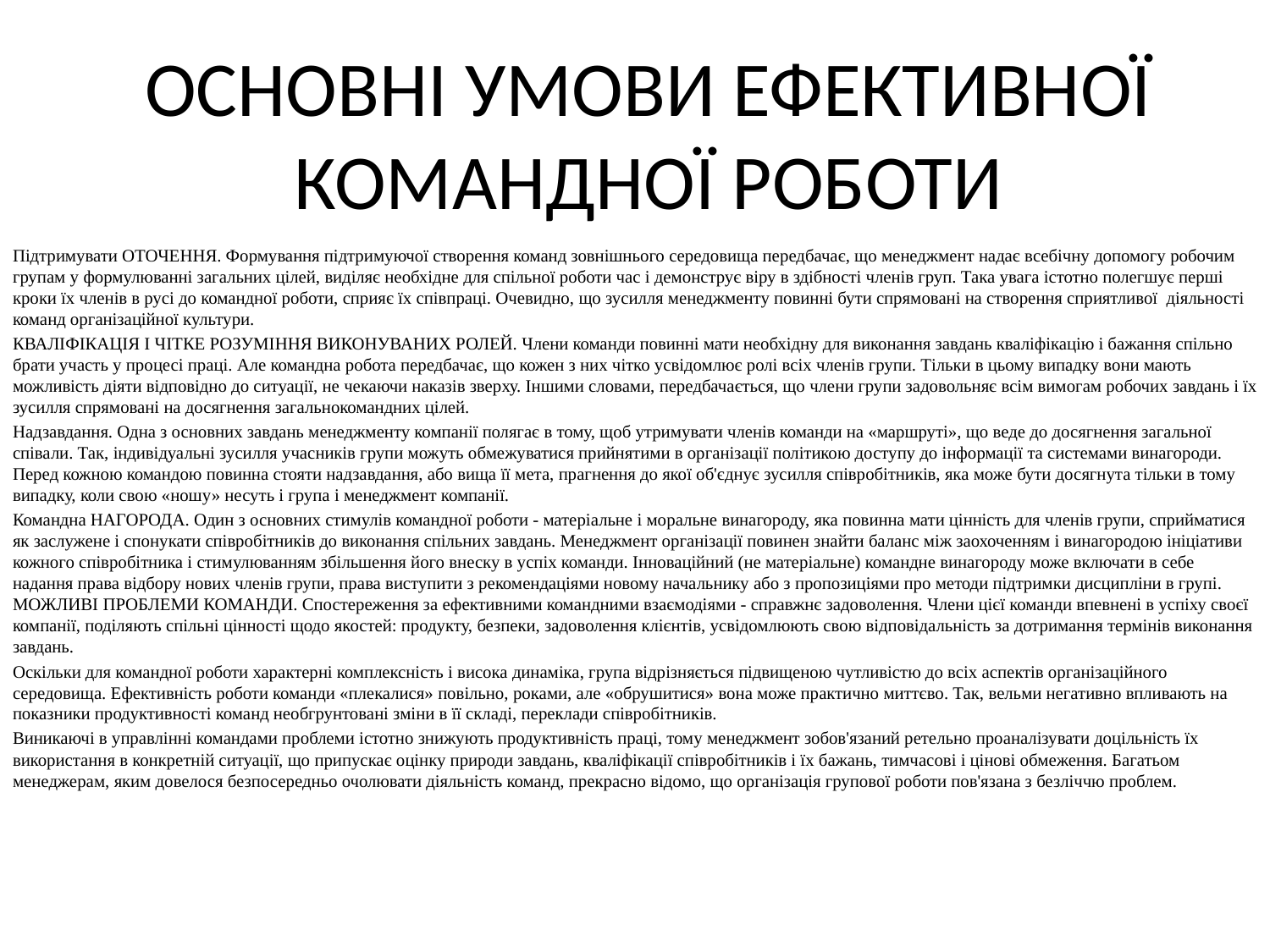

# ОСНОВНІ УМОВИ ЕФЕКТИВНОЇ КОМАНДНОЇ РОБОТИ
Підтримувати ОТОЧЕННЯ. Формування підтримуючої створення команд зовнішнього середовища передбачає, що менеджмент надає всебічну допомогу робочим групам у формулюванні загальних цілей, виділяє необхідне для спільної роботи час і демонструє віру в здібності членів груп. Така увага істотно полегшує перші кроки їх членів в русі до командної роботи, сприяє їх співпраці. Очевидно, що зусилля менеджменту повинні бути спрямовані на створення сприятливої  діяльності команд організаційної культури.
КВАЛІФІКАЦІЯ І ЧІТКЕ РОЗУМІННЯ ВИКОНУВАНИХ РОЛЕЙ. Члени команди повинні мати необхідну для виконання завдань кваліфікацію і бажання спільно брати участь у процесі праці. Але командна робота передбачає, що кожен з них чітко усвідомлює ролі всіх членів групи. Тільки в цьому випадку вони мають можливість діяти відповідно до ситуації, не чекаючи наказів зверху. Іншими словами, передбачається, що члени групи задовольняє всім вимогам робочих завдань і їх зусилля спрямовані на досягнення загальнокомандних цілей.
Надзавдання. Одна з основних завдань менеджменту компанії полягає в тому, щоб утримувати членів команди на «маршруті», що веде до досягнення загальної співали. Так, індивідуальні зусилля учасників групи можуть обмежуватися прийнятими в організації політикою доступу до інформації та системами винагороди. Перед кожною командою повинна стояти надзавдання, або вища її мета, прагнення до якої об'єднує зусилля співробітників, яка може бути досягнута тільки в тому випадку, коли свою «ношу» несуть і група і менеджмент компанії.
Командна НАГОРОДА. Один з основних стимулів командної роботи - матеріальне і моральне винагороду, яка повинна мати цінність для членів групи, сприйматися як заслужене і спонукати співробітників до виконання спільних завдань. Менеджмент організації повинен знайти баланс між заохоченням і винагородою ініціативи кожного співробітника і стимулюванням збільшення його внеску в успіх команди. Інноваційний (не матеріальне) командне винагороду може включати в себе надання права відбору нових членів групи, права виступити з рекомендаціями новому начальнику або з пропозиціями про методи підтримки дисципліни в групі. МОЖЛИВІ ПРОБЛЕМИ КОМАНДИ. Спостереження за ефективними командними взаємодіями - справжнє задоволення. Члени цієї команди впевнені в успіху своєї компанії, поділяють спільні цінності щодо якостей: продукту, безпеки, задоволення клієнтів, усвідомлюють свою відповідальність за дотримання термінів виконання завдань.
Оскільки для командної роботи характерні комплексність і висока динаміка, група відрізняється підвищеною чутливістю до всіх аспектів організаційного середовища. Ефективність роботи команди «плекалися» повільно, роками, але «обрушитися» вона може практично миттєво. Так, вельми негативно впливають на показники продуктивності команд необгрунтовані зміни в її складі, переклади співробітників.
Виникаючі в управлінні командами проблеми істотно знижують продуктивність праці, тому менеджмент зобов'язаний ретельно проаналізувати доцільність їх використання в конкретній ситуації, що припускає оцінку природи завдань, кваліфікації співробітників і їх бажань, тимчасові і цінові обмеження. Багатьом менеджерам, яким довелося безпосередньо очолювати діяльність команд, прекрасно відомо, що організація групової роботи пов'язана з безліччю проблем.